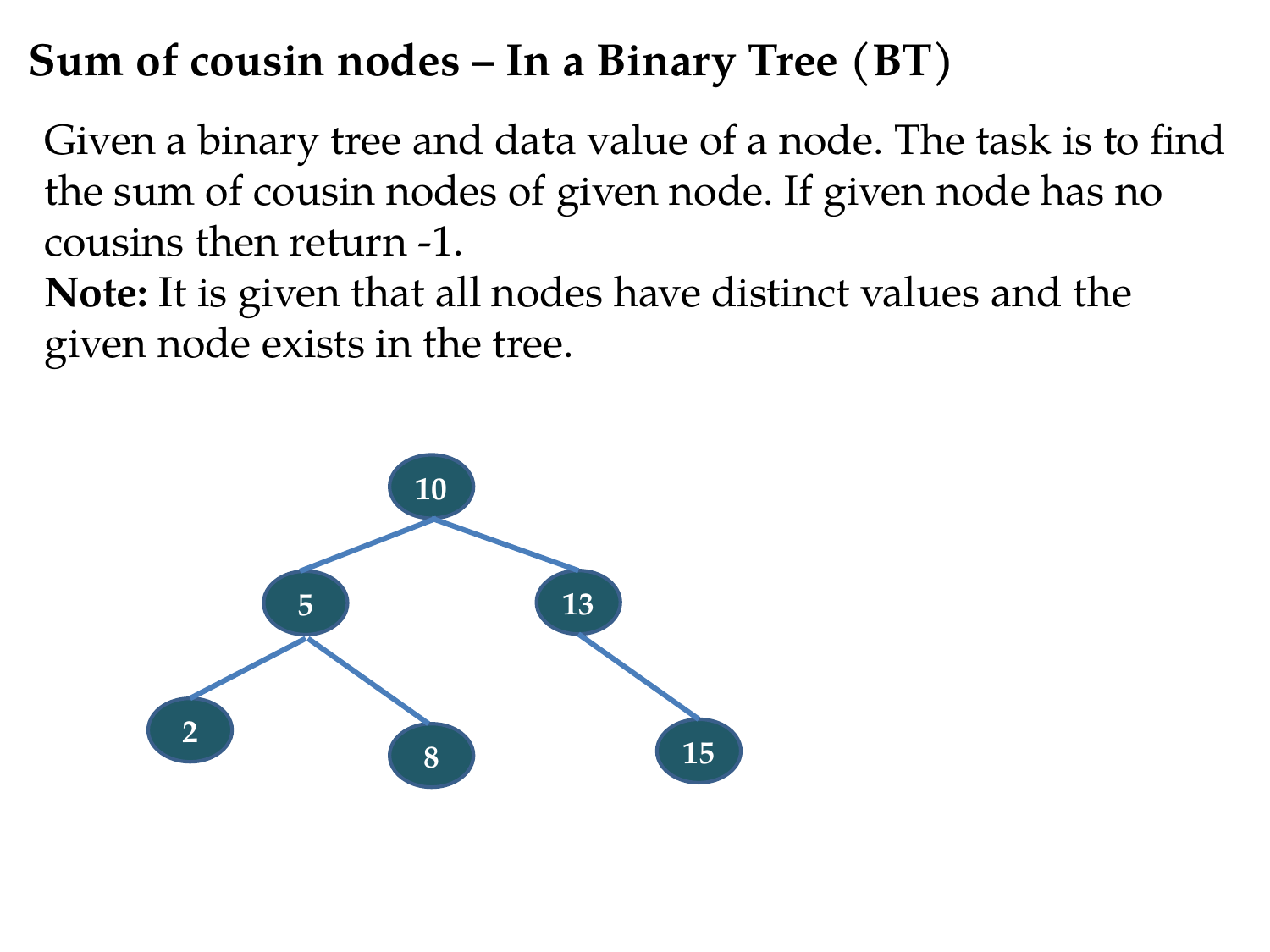

# Sum of cousin nodes – In a Binary Tree (BT)
Given a binary tree and data value of a node. The task is to find the sum of cousin nodes of given node. If given node has no cousins then return -1.
Note: It is given that all nodes have distinct values and the given node exists in the tree.
10
13
5
2
15
8